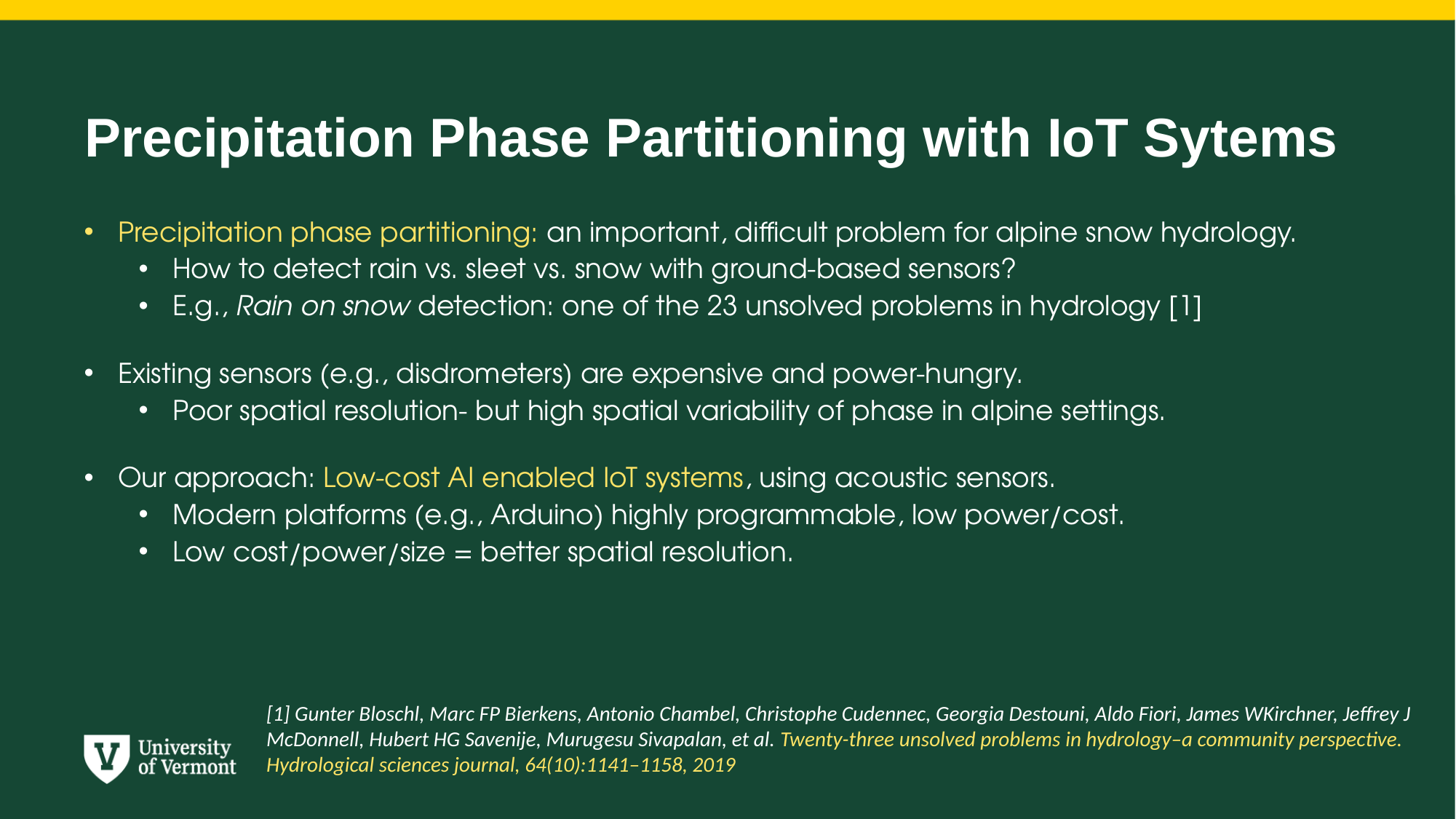

# Precipitation Phase Partitioning with IoT Sytems
Precipitation phase partitioning: an important, difficult problem for alpine snow hydrology.
How to detect rain vs. sleet vs. snow with ground-based sensors?
E.g., Rain on snow detection: one of the 23 unsolved problems in hydrology [1]
Existing sensors (e.g., disdrometers) are expensive and power-hungry.
Poor spatial resolution- but high spatial variability of phase in alpine settings.
Our approach: Low-cost AI enabled IoT systems, using acoustic sensors.
Modern platforms (e.g., Arduino) highly programmable, low power/cost.
Low cost/power/size = better spatial resolution.
[1] Gunter Bloschl, Marc FP Bierkens, Antonio Chambel, Christophe Cudennec, Georgia Destouni, Aldo Fiori, James WKirchner, Jeffrey J McDonnell, Hubert HG Savenije, Murugesu Sivapalan, et al. Twenty-three unsolved problems in hydrology–a community perspective. Hydrological sciences journal, 64(10):1141–1158, 2019